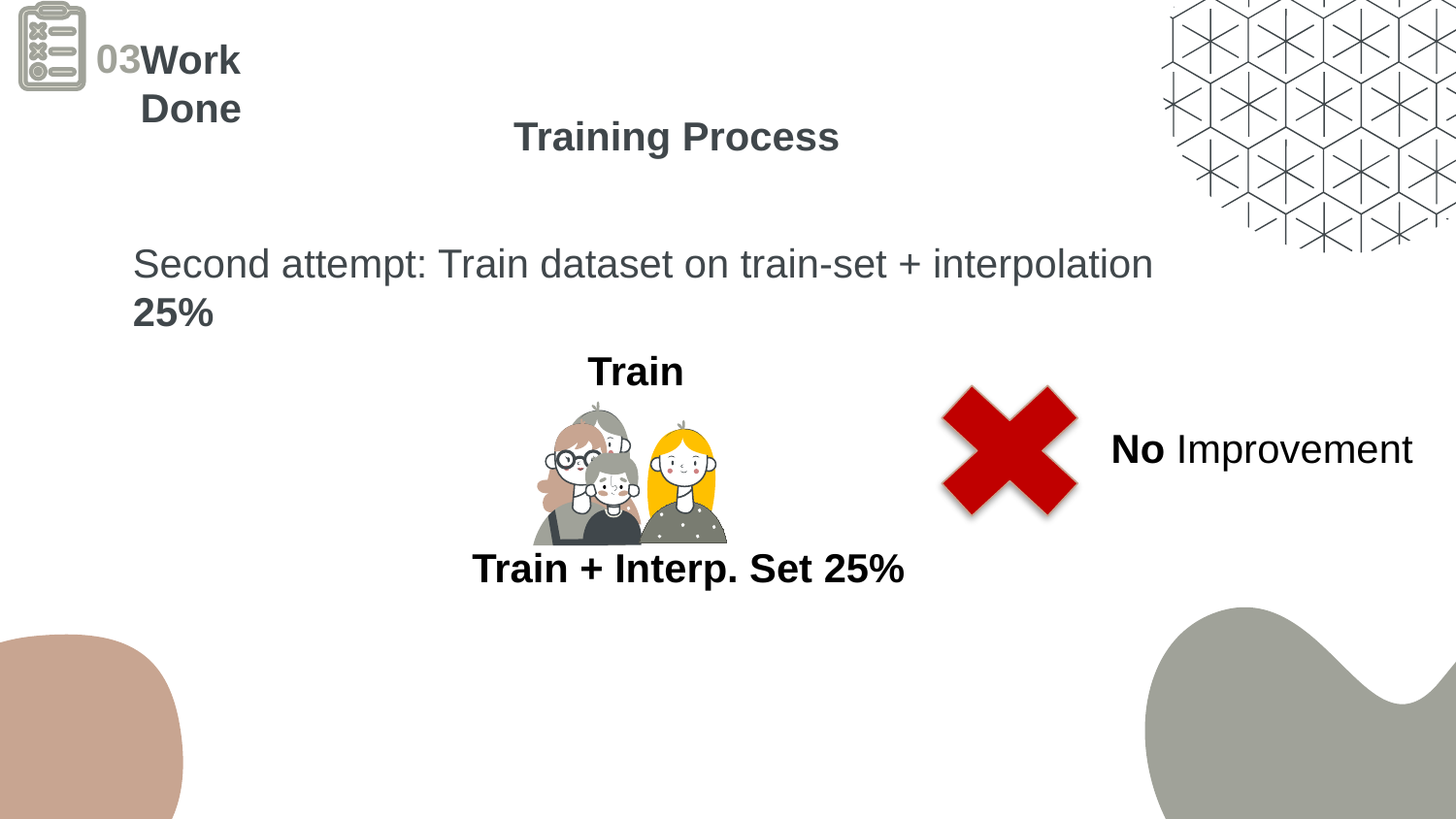

Work Done
03
# Training Process
Second attempt: Train dataset on train-set + interpolation 25%
Train

No Improvement

Train + Interp. Set 25%